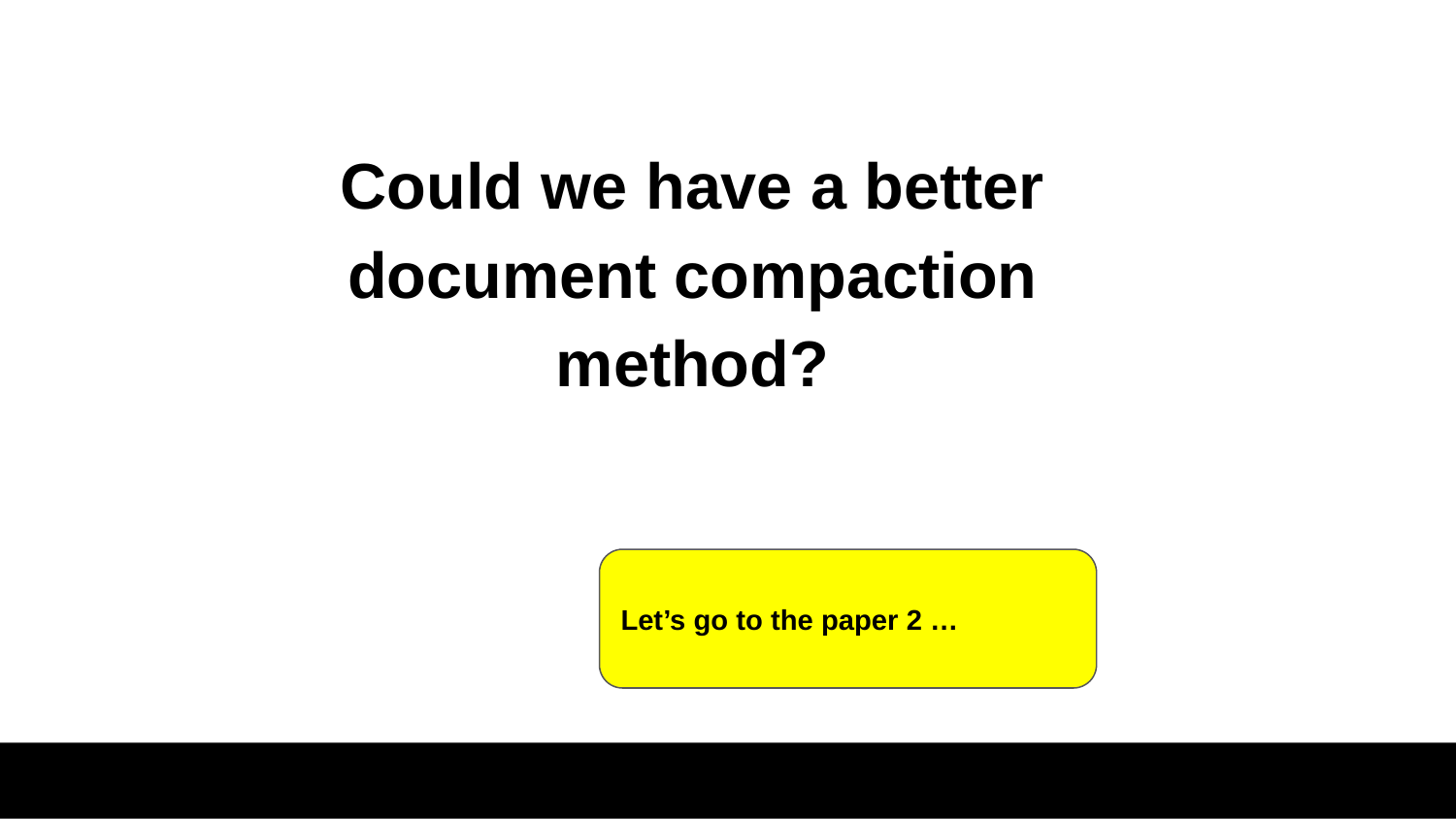

Could we have a better document compaction method?
Let’s go to the paper 2 …
15